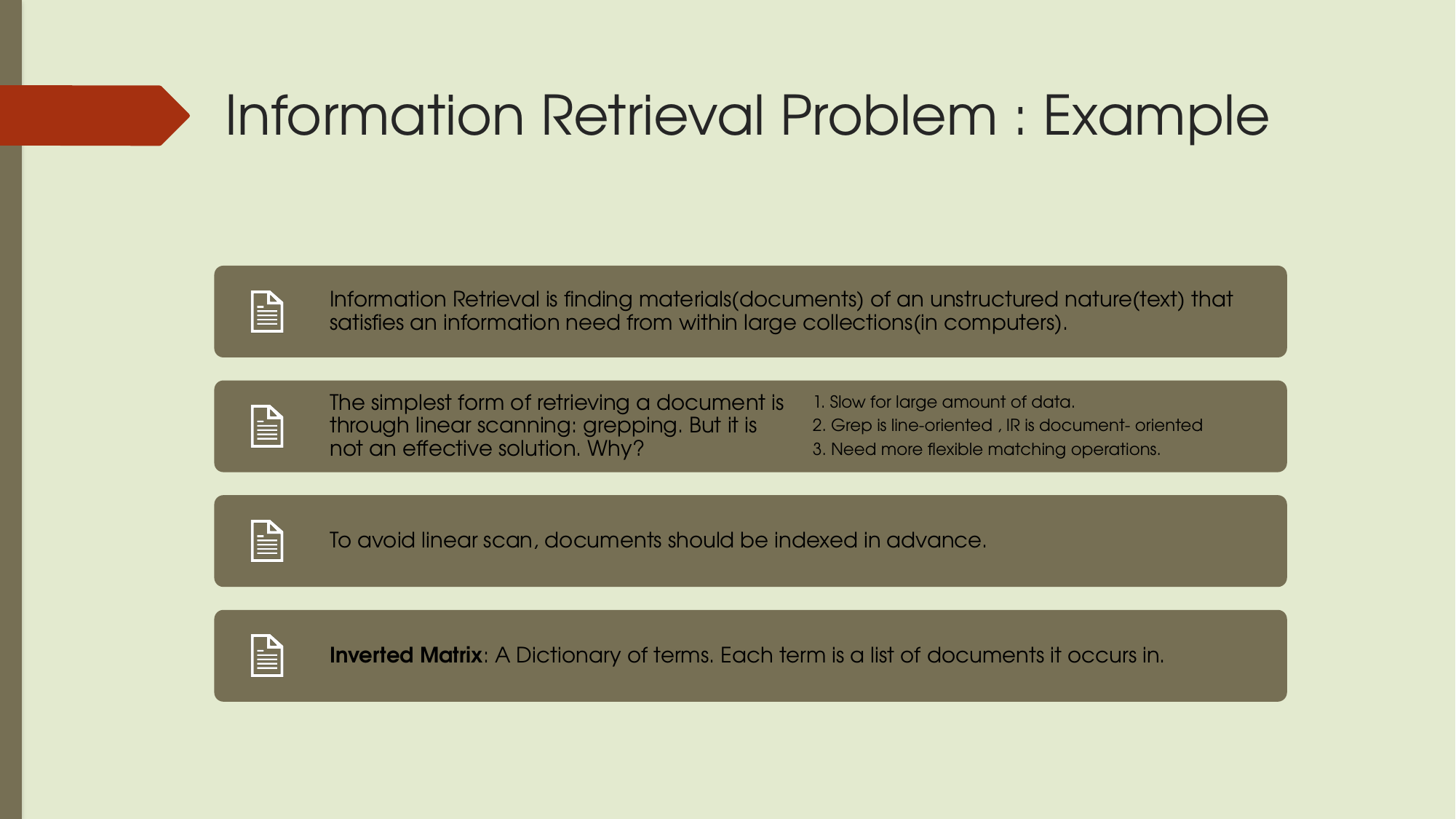

# Information Retrieval Problem : Example

Information Retrieval is finding materials(documents) of an unstructured nature(text) that satisfies an information need from within large collections(in computers).
The simplest form of retrieving a document is through linear scanning: grepping. But it is not an effective solution. Why?
1. Slow for large amount of data.
2. Grep is line-oriented , IR is document- oriented
3. Need more flexible matching operations.
To avoid linear scan, documents should be indexed in advance.
Inverted Matrix: A Dictionary of terms. Each term is a list of documents it occurs in.